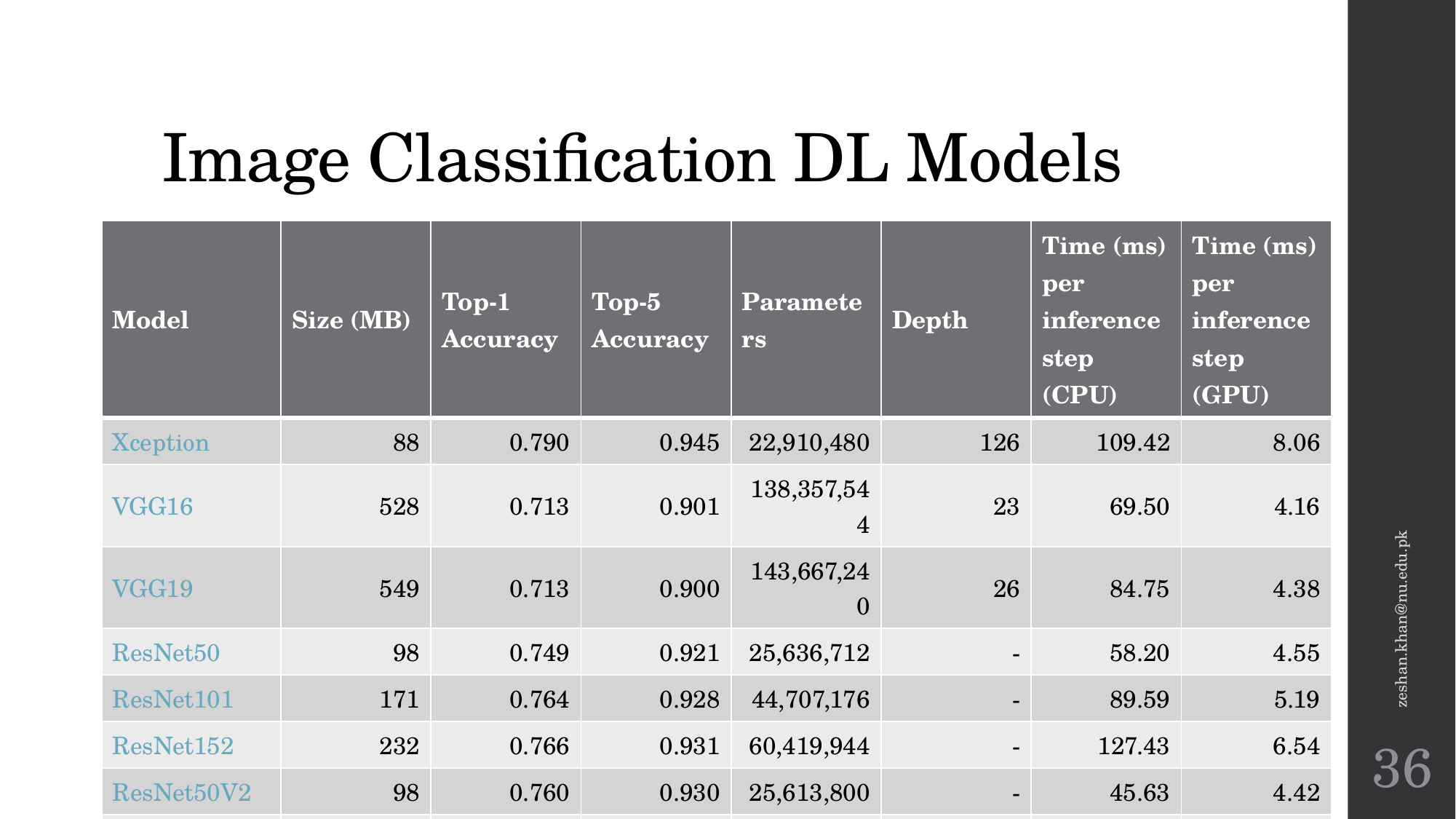

# Image Classification DL Models
| Model | Size (MB) | Top-1 Accuracy | Top-5 Accuracy | Parameters | Depth | Time (ms) per inference step (CPU) | Time (ms) per inference step (GPU) |
| --- | --- | --- | --- | --- | --- | --- | --- |
| Xception | 88 | 0.790 | 0.945 | 22,910,480 | 126 | 109.42 | 8.06 |
| VGG16 | 528 | 0.713 | 0.901 | 138,357,544 | 23 | 69.50 | 4.16 |
| VGG19 | 549 | 0.713 | 0.900 | 143,667,240 | 26 | 84.75 | 4.38 |
| ResNet50 | 98 | 0.749 | 0.921 | 25,636,712 | - | 58.20 | 4.55 |
| ResNet101 | 171 | 0.764 | 0.928 | 44,707,176 | - | 89.59 | 5.19 |
| ResNet152 | 232 | 0.766 | 0.931 | 60,419,944 | - | 127.43 | 6.54 |
| ResNet50V2 | 98 | 0.760 | 0.930 | 25,613,800 | - | 45.63 | 4.42 |
| ResNet101V2 | 171 | 0.772 | 0.938 | 44,675,560 | - | 72.73 | 5.43 |
| ResNet152V2 | 232 | 0.780 | 0.942 | 60,380,648 | - | 107.50 | 6.64 |
zeshan.khan@nu.edu.pk
36